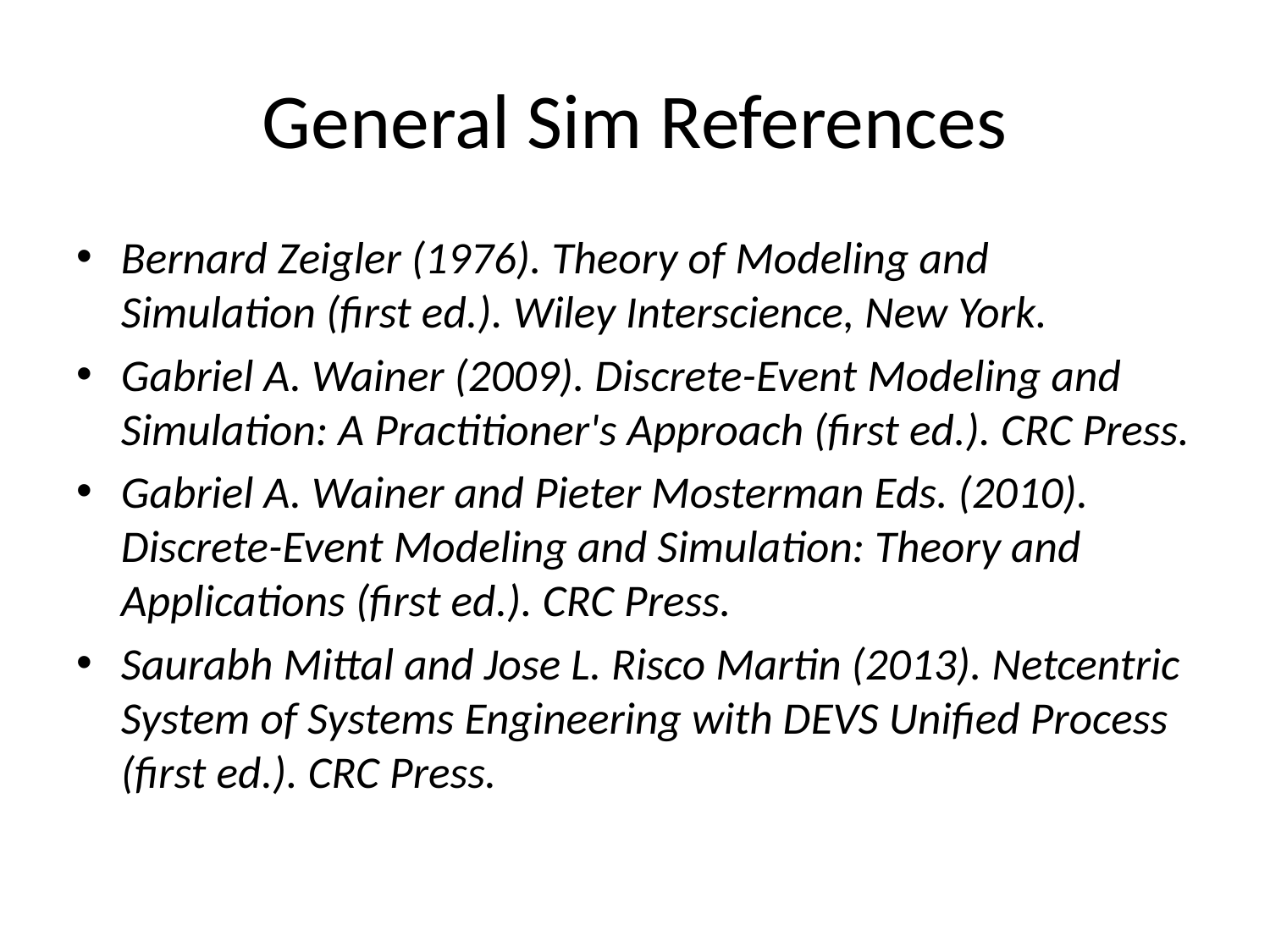

# General Sim References
Bernard Zeigler (1976). Theory of Modeling and Simulation (first ed.). Wiley Interscience, New York.
Gabriel A. Wainer (2009). Discrete-Event Modeling and Simulation: A Practitioner's Approach (first ed.). CRC Press.
Gabriel A. Wainer and Pieter Mosterman Eds. (2010). Discrete-Event Modeling and Simulation: Theory and Applications (first ed.). CRC Press.
Saurabh Mittal and Jose L. Risco Martin (2013). Netcentric System of Systems Engineering with DEVS Unified Process (first ed.). CRC Press.